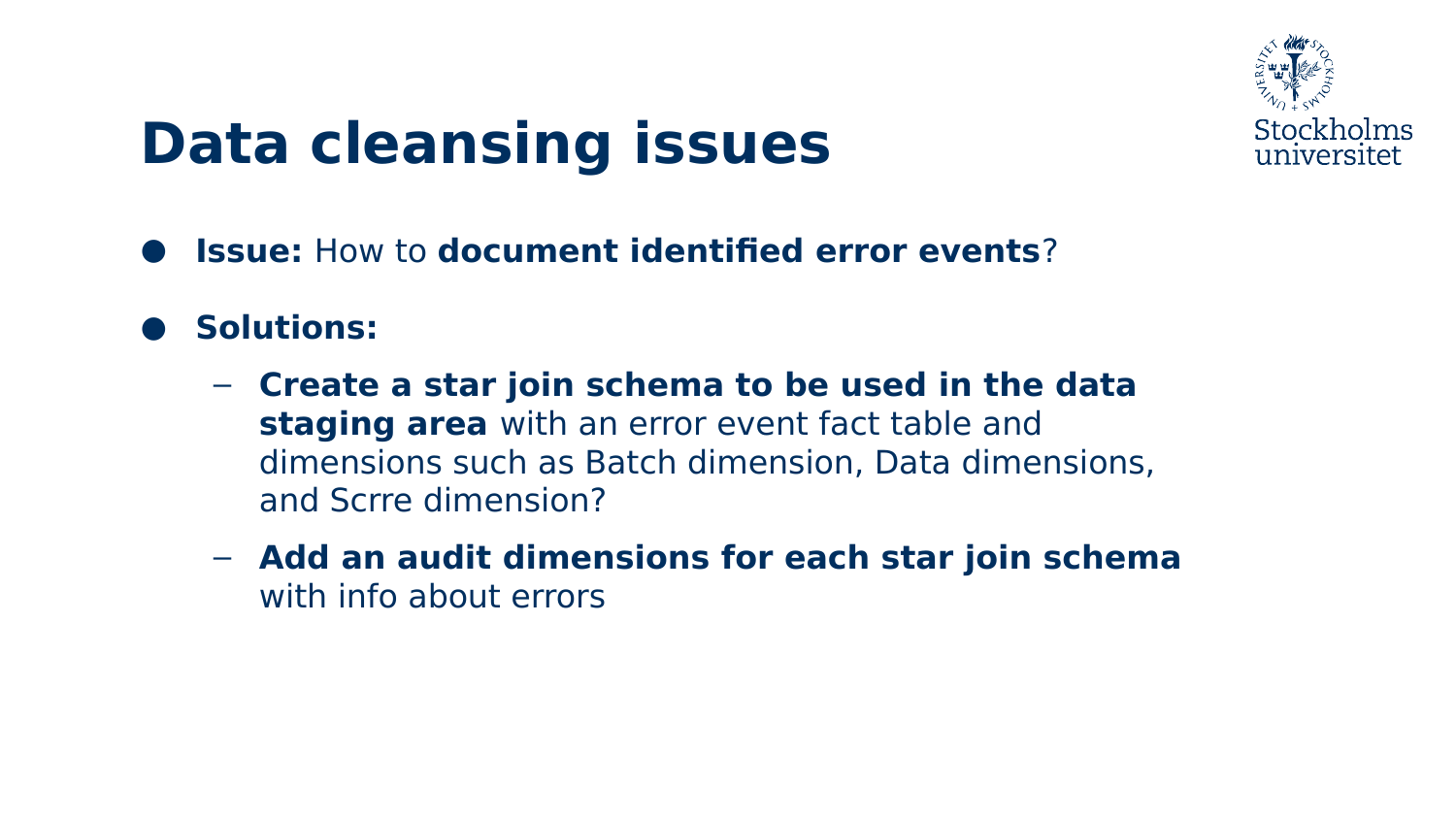

# Data cleansing issues
Issue: How to document identified error events?
Solutions:
Create a star join schema to be used in the data staging area with an error event fact table and dimensions such as Batch dimension, Data dimensions, and Scrre dimension?
Add an audit dimensions for each star join schema with info about errors